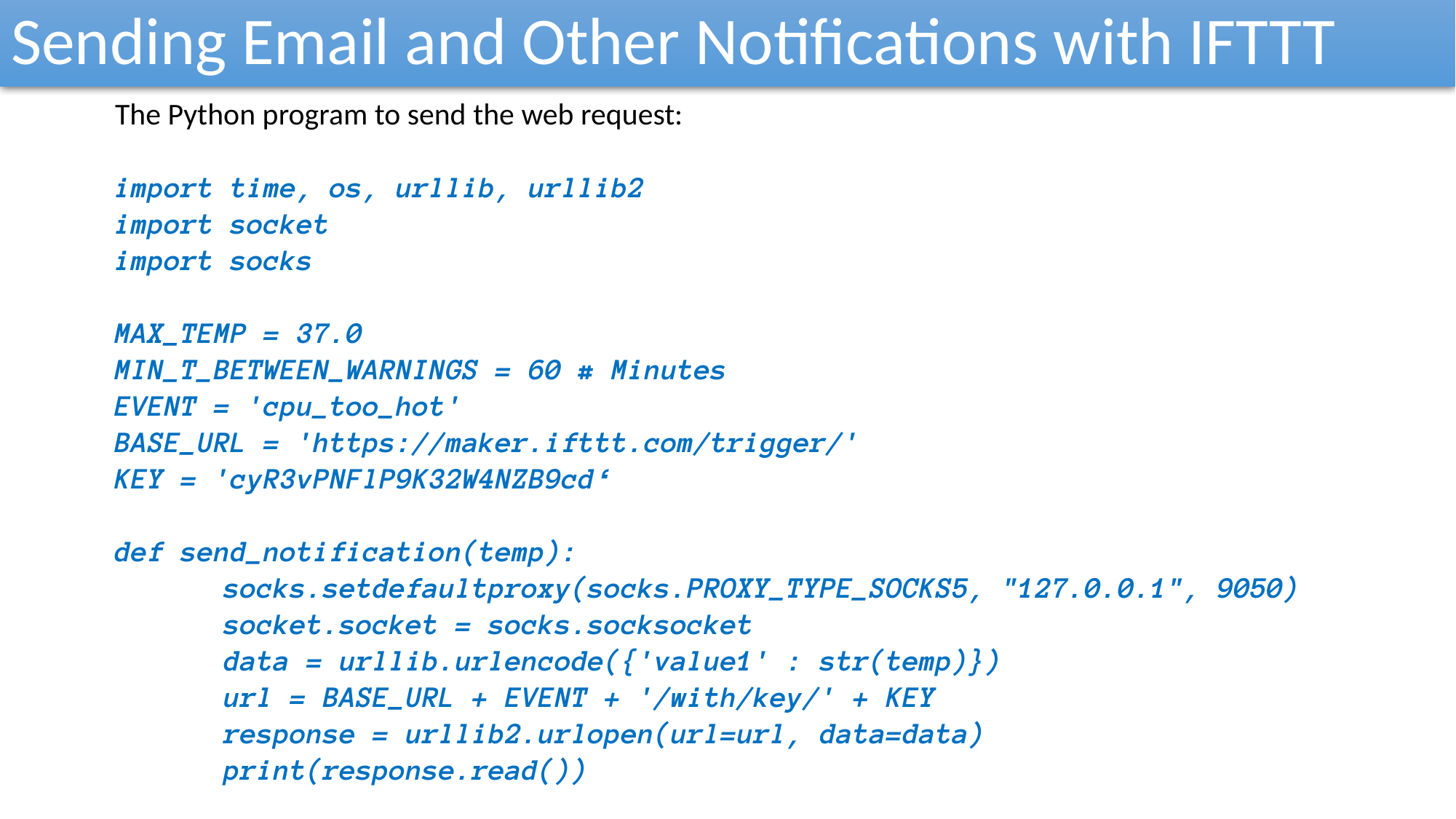

Sending Email and Other Notifications with IFTTT
The Python program to send the web request:

import time, os, urllib, urllib2
import socket
import socks

MAX_TEMP = 37.0
MIN_T_BETWEEN_WARNINGS = 60 # Minutes
EVENT = 'cpu_too_hot'
BASE_URL = 'https://maker.ifttt.com/trigger/'
KEY = 'cyR3vPNFlP9K32W4NZB9cd‘

def send_notification(temp):
	socks.setdefaultproxy(socks.PROXY_TYPE_SOCKS5, "127.0.0.1", 9050)    	socket.socket = socks.socksocket
	data = urllib.urlencode({'value1' : str(temp)})
	url = BASE_URL + EVENT + '/with/key/' + KEY
	response = urllib2.urlopen(url=url, data=data)
	print(response.read())